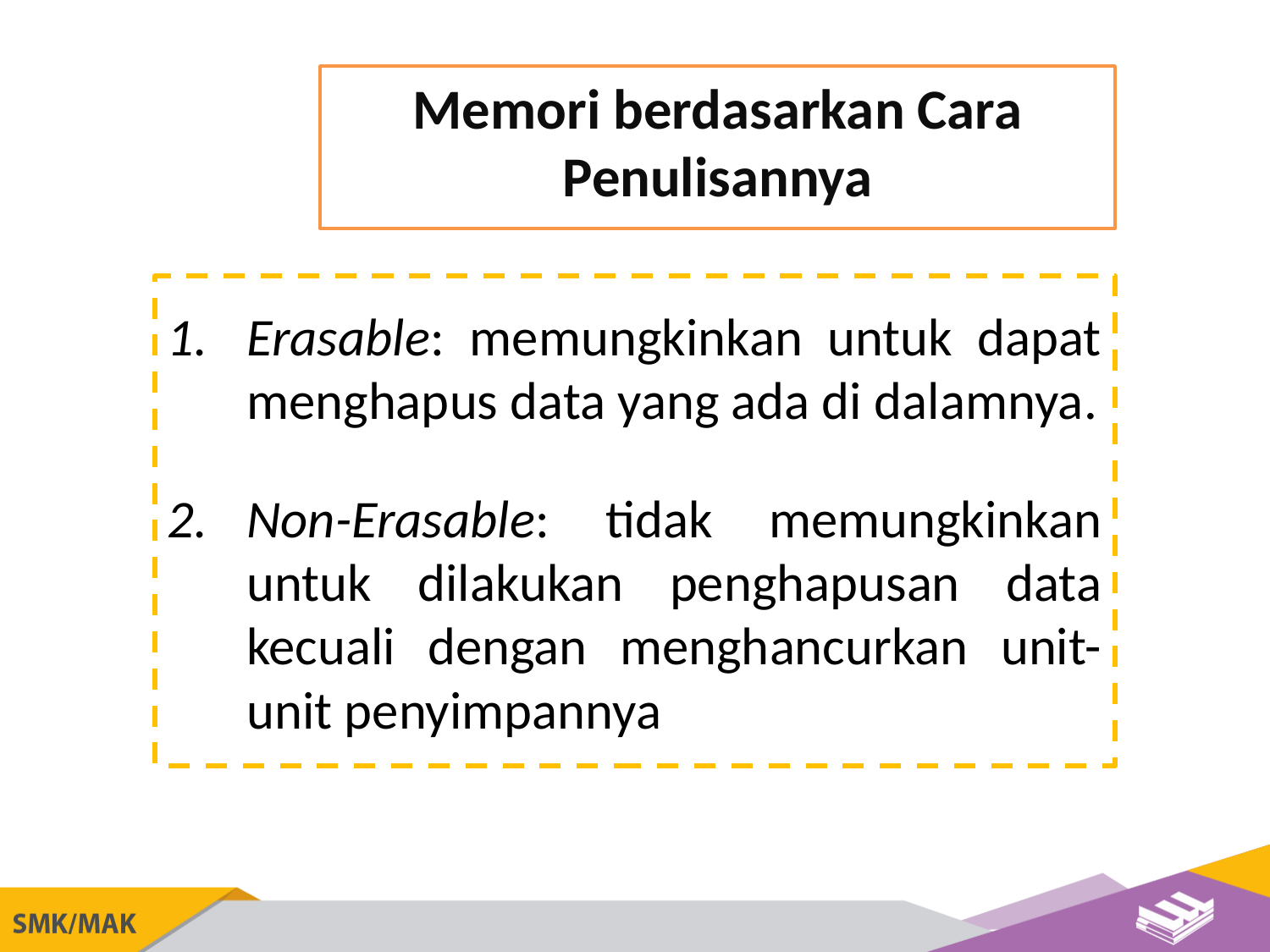

Memori berdasarkan Cara Penulisannya
Erasable: memungkinkan untuk dapat menghapus data yang ada di dalamnya.

Non-Erasable: tidak memungkinkan untuk dilakukan penghapusan data kecuali dengan menghancurkan unit-unit penyimpannya